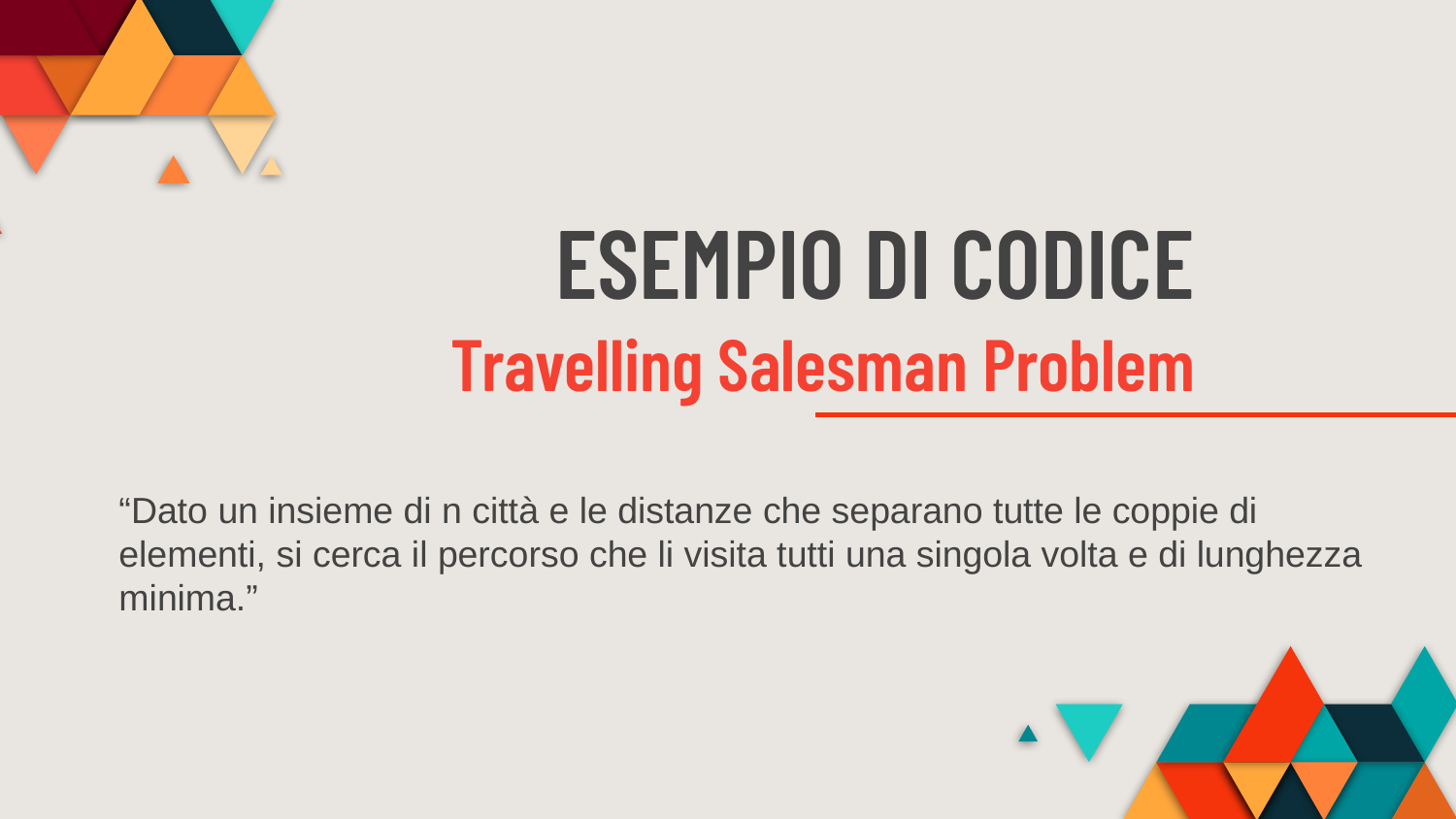

# ESEMPIO DI CODICE
Travelling Salesman Problem

“Dato un insieme di n città e le distanze che separano tutte le coppie di elementi, si cerca il percorso che li visita tutti una singola volta e di lunghezza minima.”